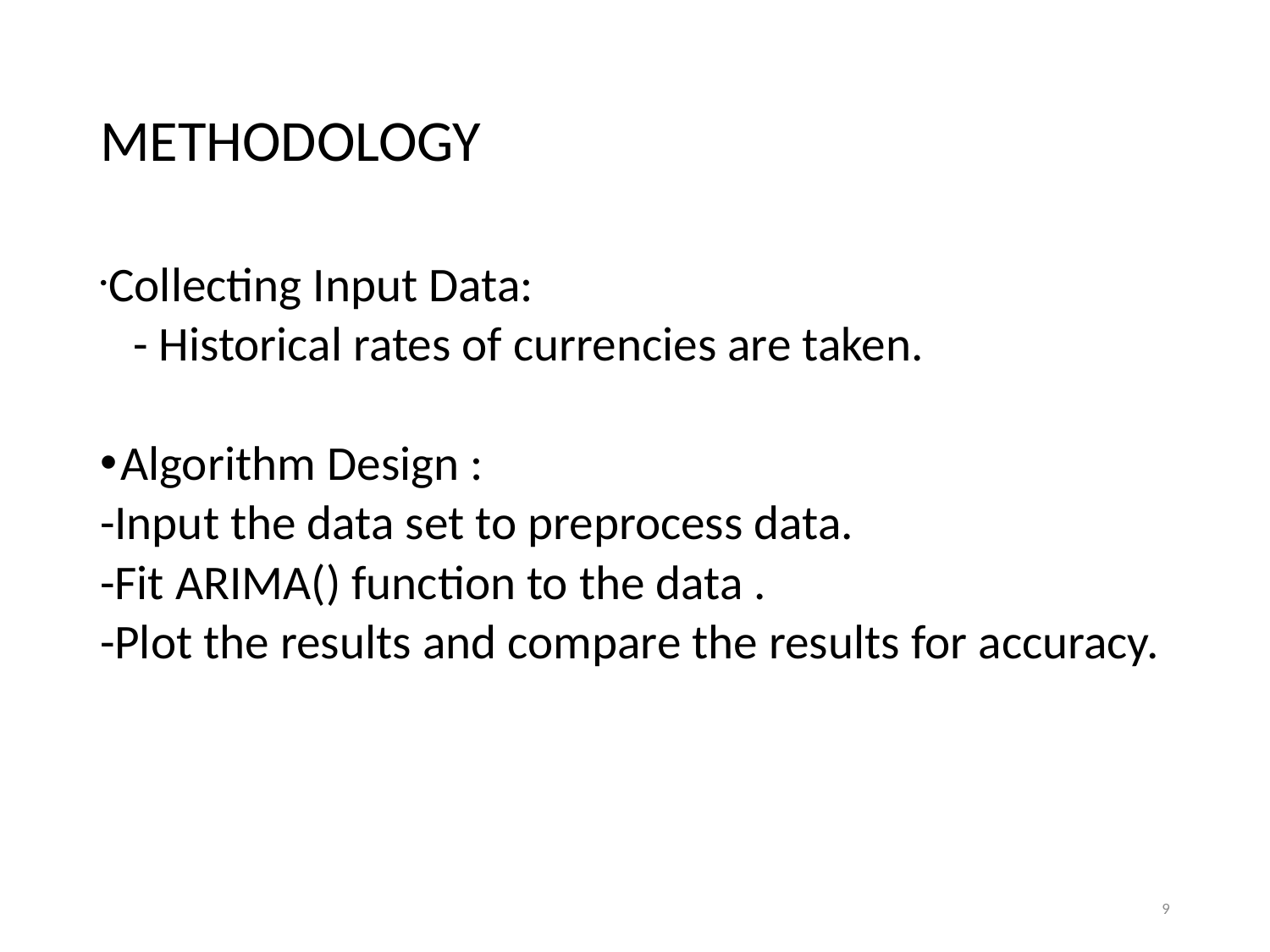

# METHODOLOGY
 Collecting Input Data:
   - Historical rates of currencies are taken.

 ​Algorithm Design :
-Input the data set to preprocess data.
-Fit ARIMA() function to the data .
-Plot the results and compare the results for accuracy.

9